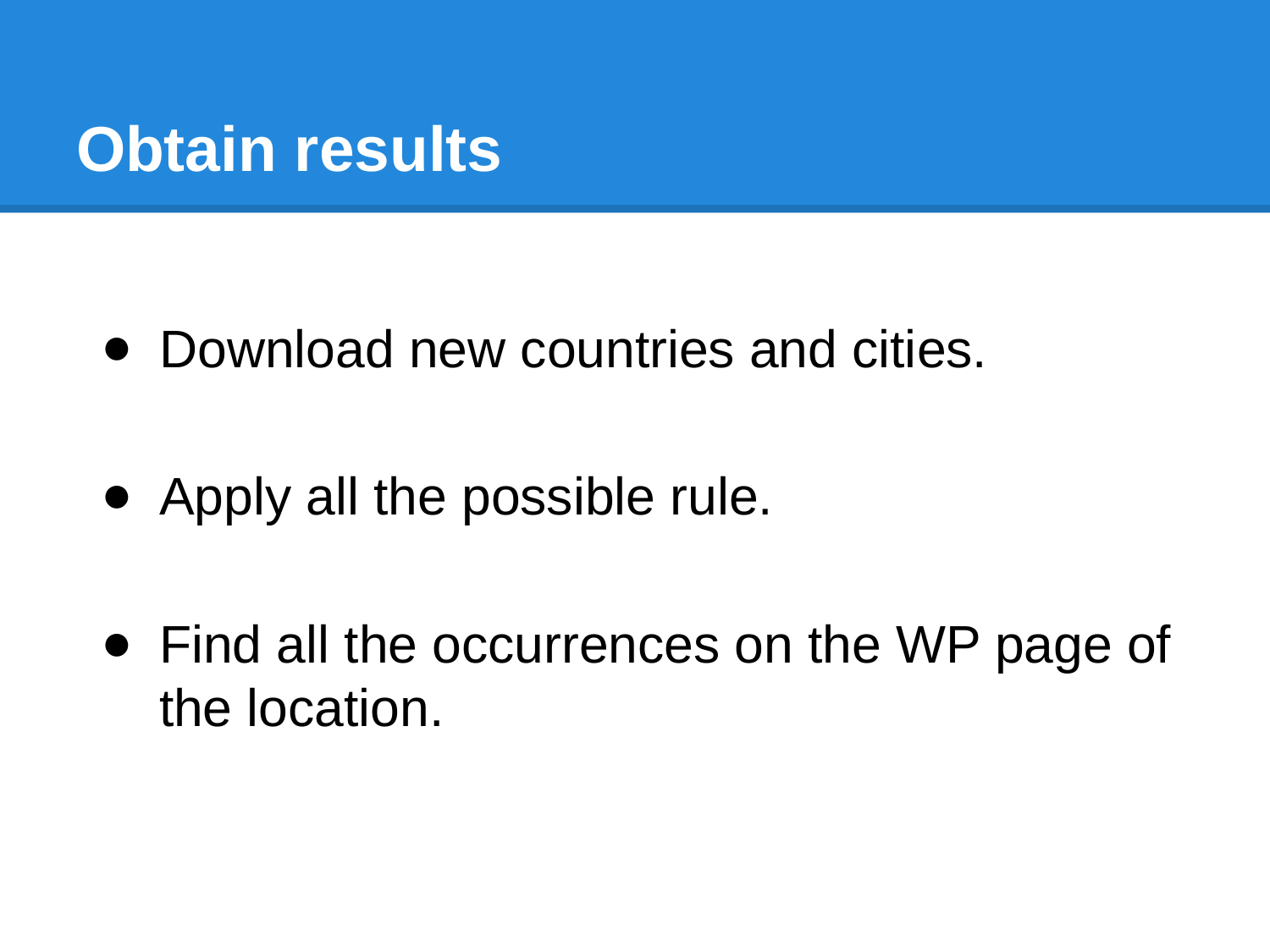

# Obtain results
Download new countries and cities.

Apply all the possible rule.

Find all the occurrences on the WP page of the location.